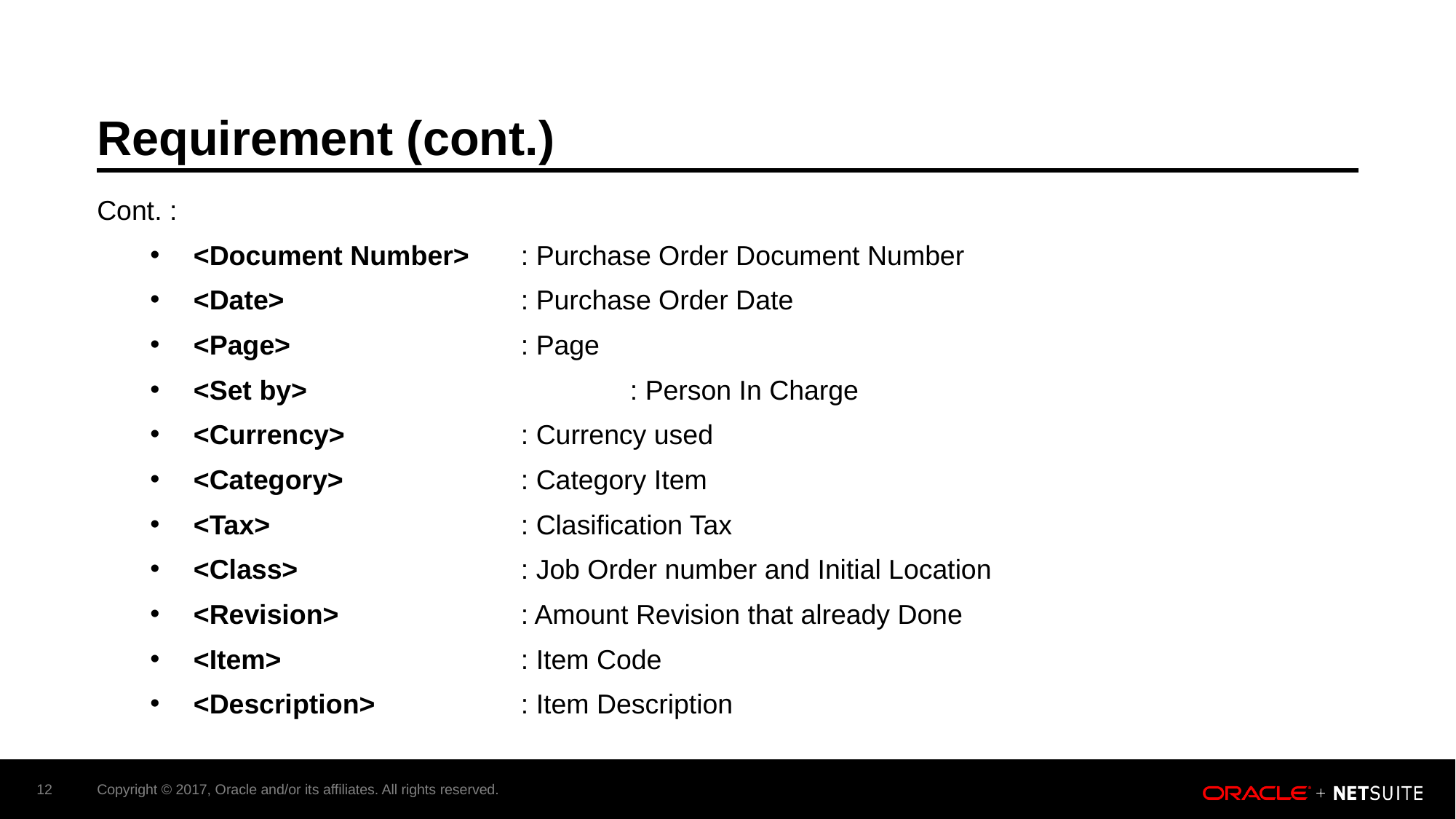

# Requirement (cont.)
Cont. :
<Document Number>	: Purchase Order Document Number
<Date>			: Purchase Order Date
<Page>			: Page
<Set by>			: Person In Charge
<Currency>		: Currency used
<Category>		: Category Item
<Tax>			: Clasification Tax
<Class>			: Job Order number and Initial Location
<Revision>		: Amount Revision that already Done
<Item>			: Item Code
<Description>		: Item Description